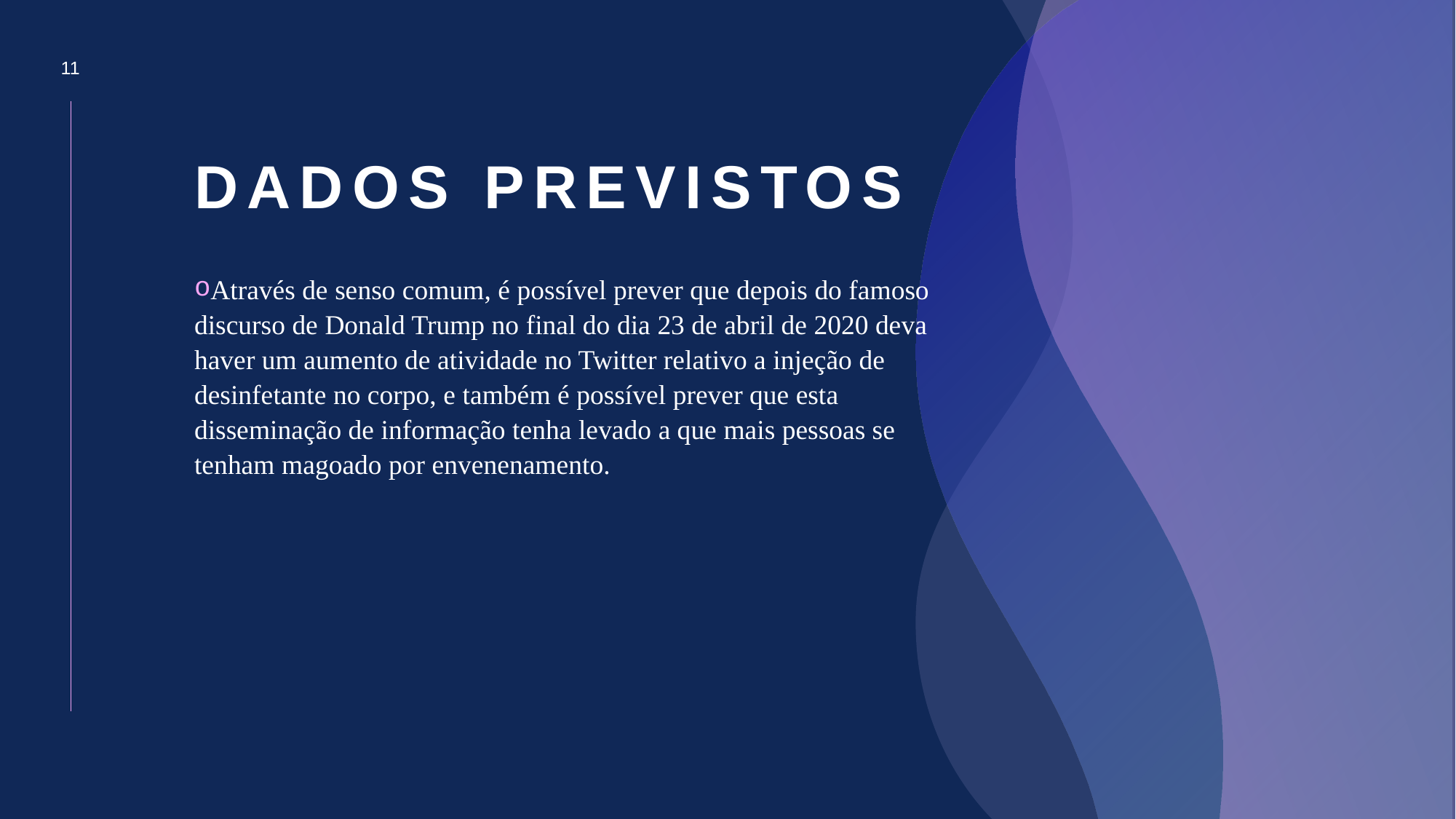

11
# Dados previstos
Através de senso comum, é possível prever que depois do famoso discurso de Donald Trump no final do dia 23 de abril de 2020 deva haver um aumento de atividade no Twitter relativo a injeção de desinfetante no corpo, e também é possível prever que esta disseminação de informação tenha levado a que mais pessoas se tenham magoado por envenenamento.